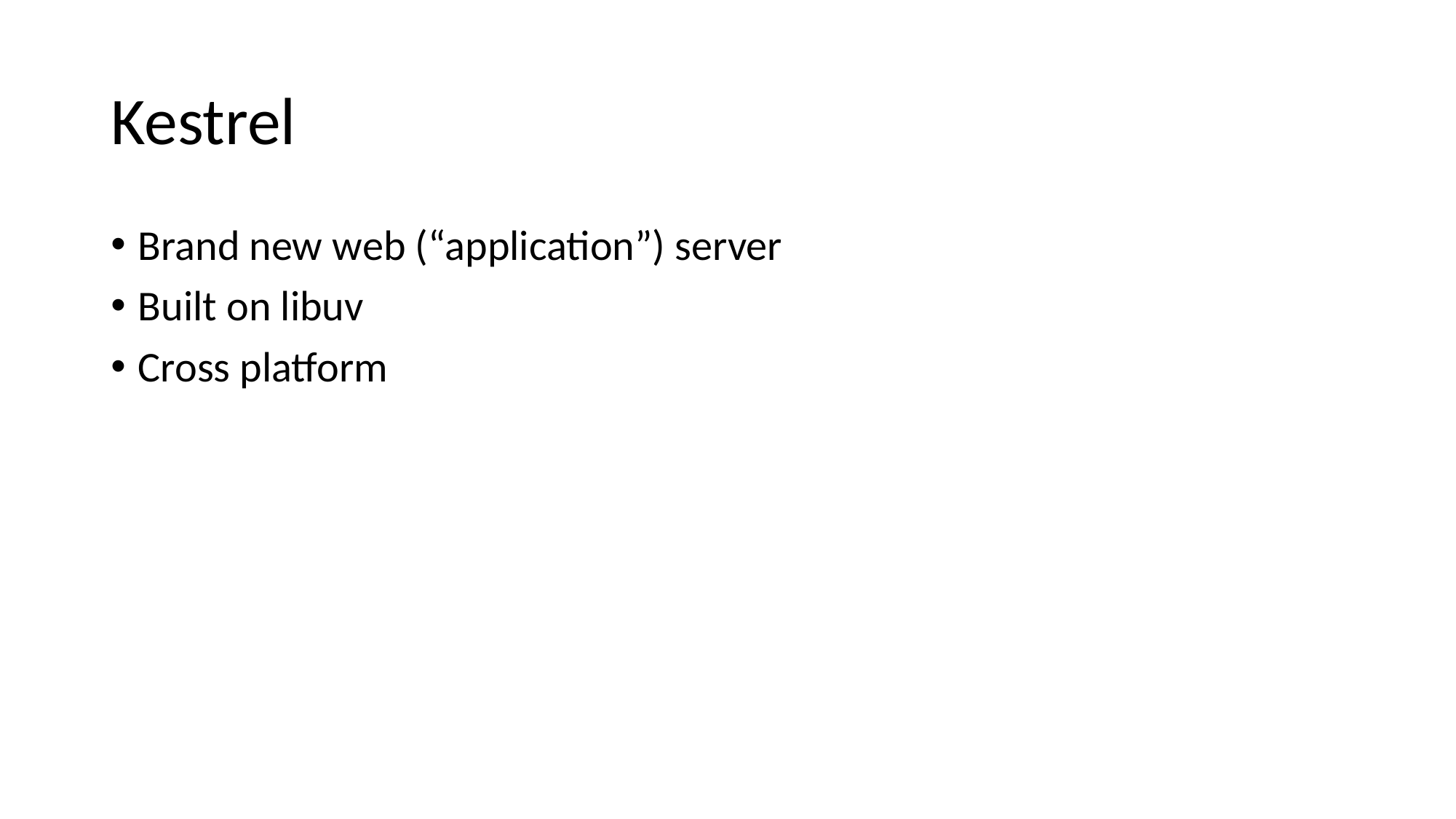

# Kestrel
Brand new web (“application”) server
Built on libuv
Cross platform